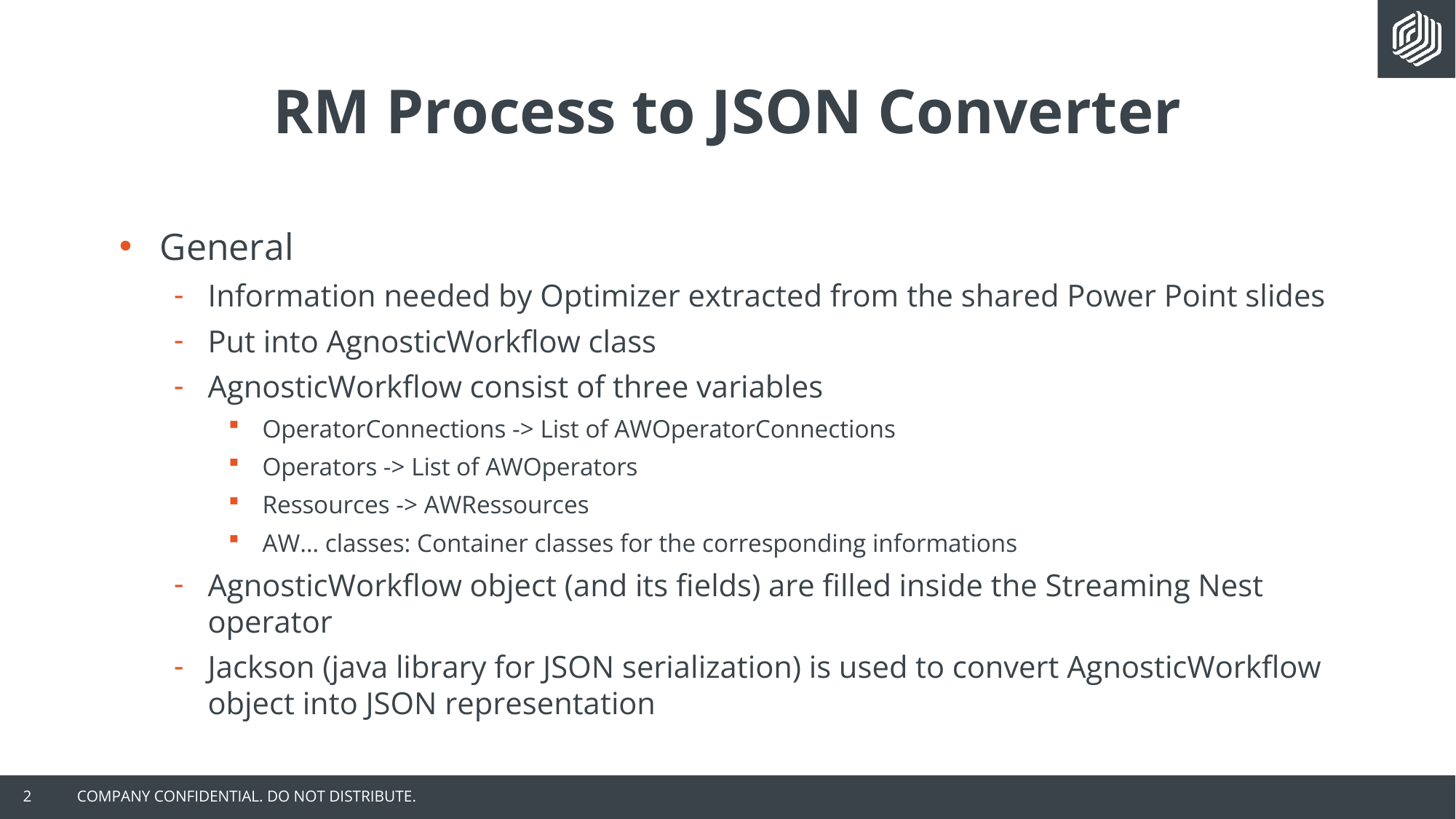

# RM Process to JSON Converter
General
Information needed by Optimizer extracted from the shared Power Point slides
Put into AgnosticWorkflow class
AgnosticWorkflow consist of three variables
OperatorConnections -> List of AWOperatorConnections
Operators -> List of AWOperators
Ressources -> AWRessources
AW… classes: Container classes for the corresponding informations
AgnosticWorkflow object (and its fields) are filled inside the Streaming Nest operator
Jackson (java library for JSON serialization) is used to convert AgnosticWorkflow object into JSON representation
2
COMPANY CONFIDENTIAL. DO NOT DISTRIBUTE.